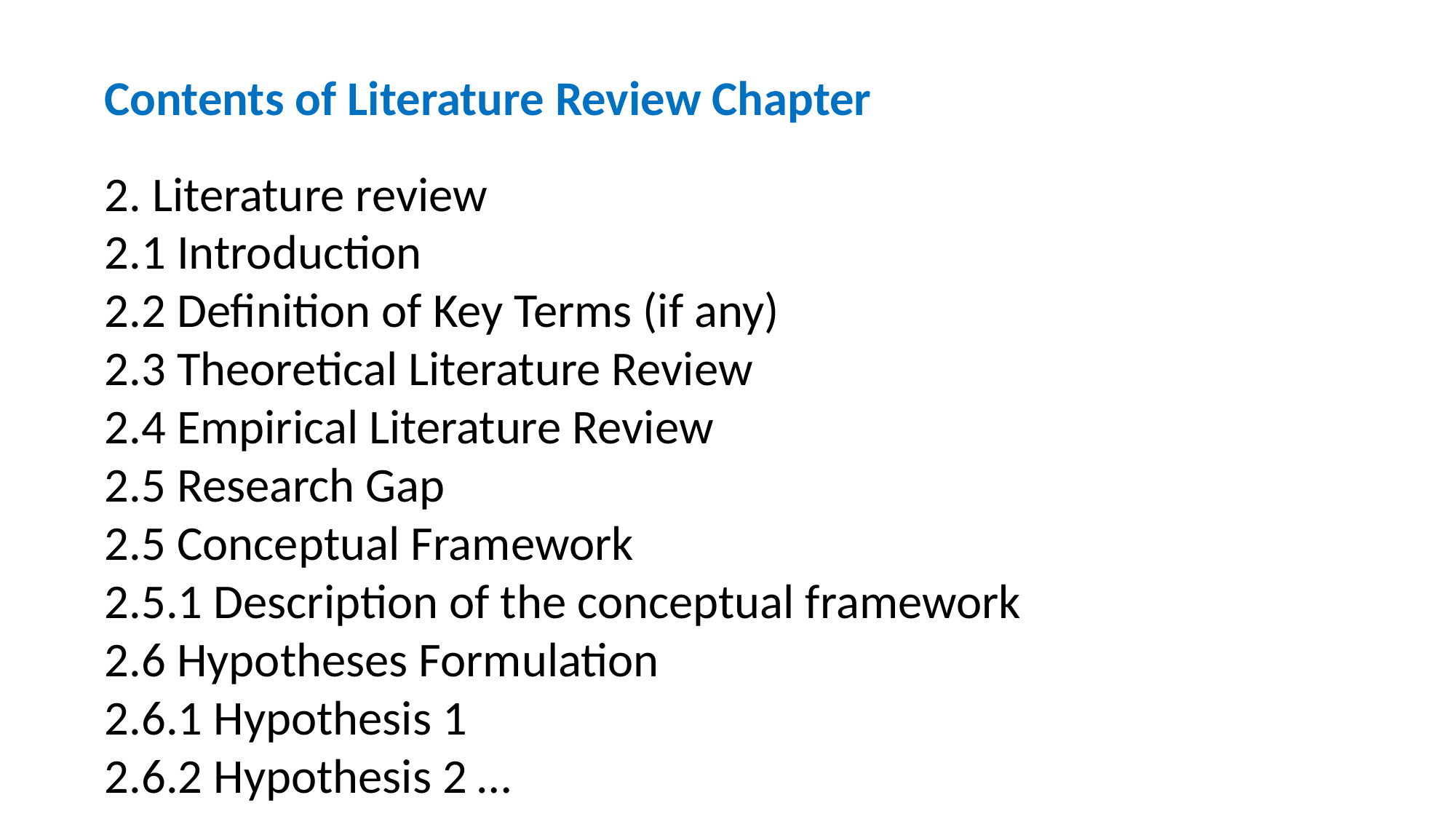

Contents of Literature Review Chapter
2. Literature review
2.1 Introduction
2.2 Definition of Key Terms (if any)
2.3 Theoretical Literature Review
2.4 Empirical Literature Review
2.5 Research Gap
2.5 Conceptual Framework
2.5.1 Description of the conceptual framework
2.6 Hypotheses Formulation
2.6.1 Hypothesis 1
2.6.2 Hypothesis 2 …